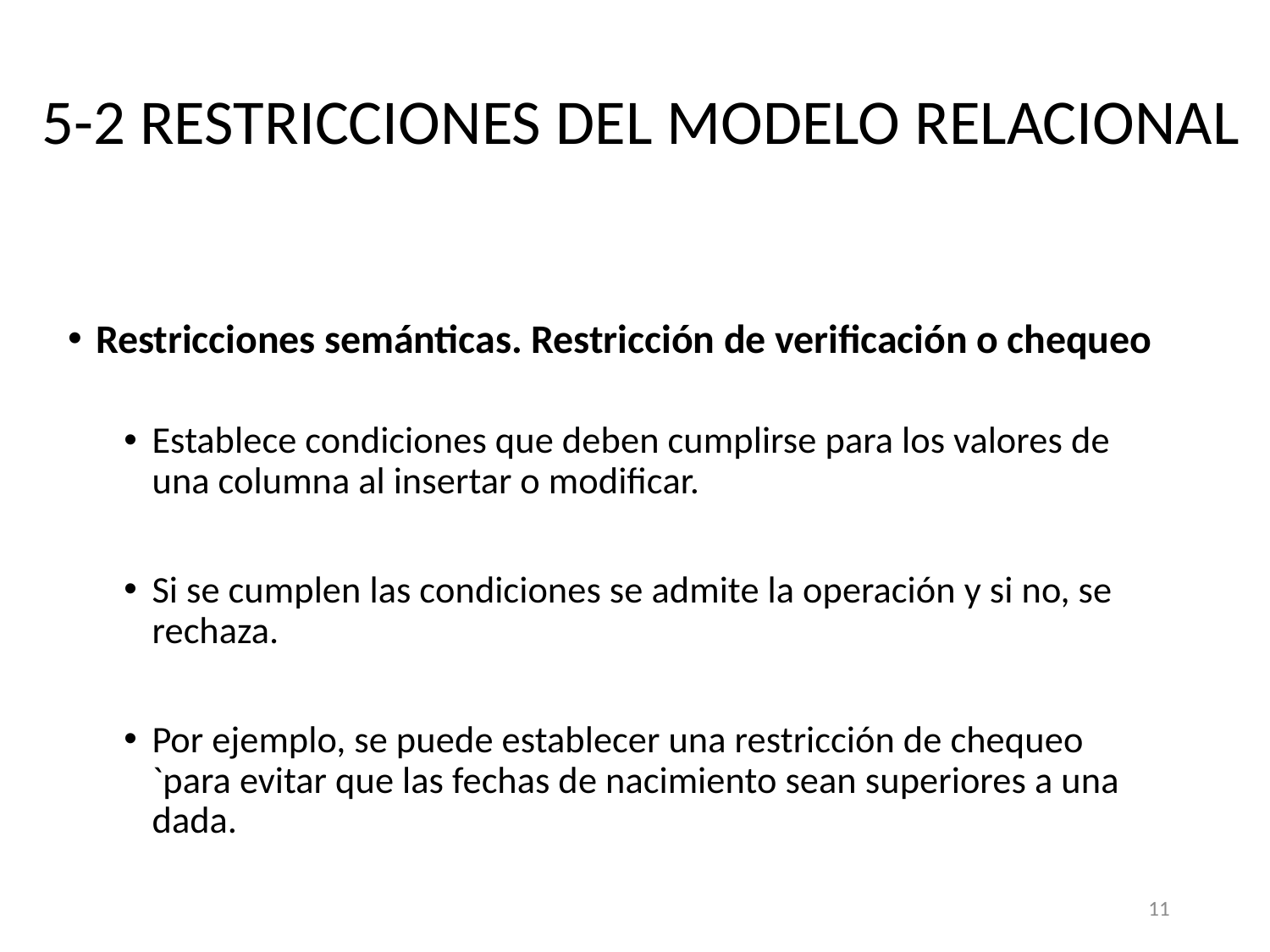

# 5-2 RESTRICCIONES DEL MODELO RELACIONAL

Restricciones semánticas. Restricción de verificación o chequeo

Establece condiciones que deben cumplirse para los valores de una columna al insertar o modificar.

Si se cumplen las condiciones se admite la operación y si no, se rechaza.

Por ejemplo, se puede establecer una restricción de chequeo `para evitar que las fechas de nacimiento sean superiores a una dada.

11